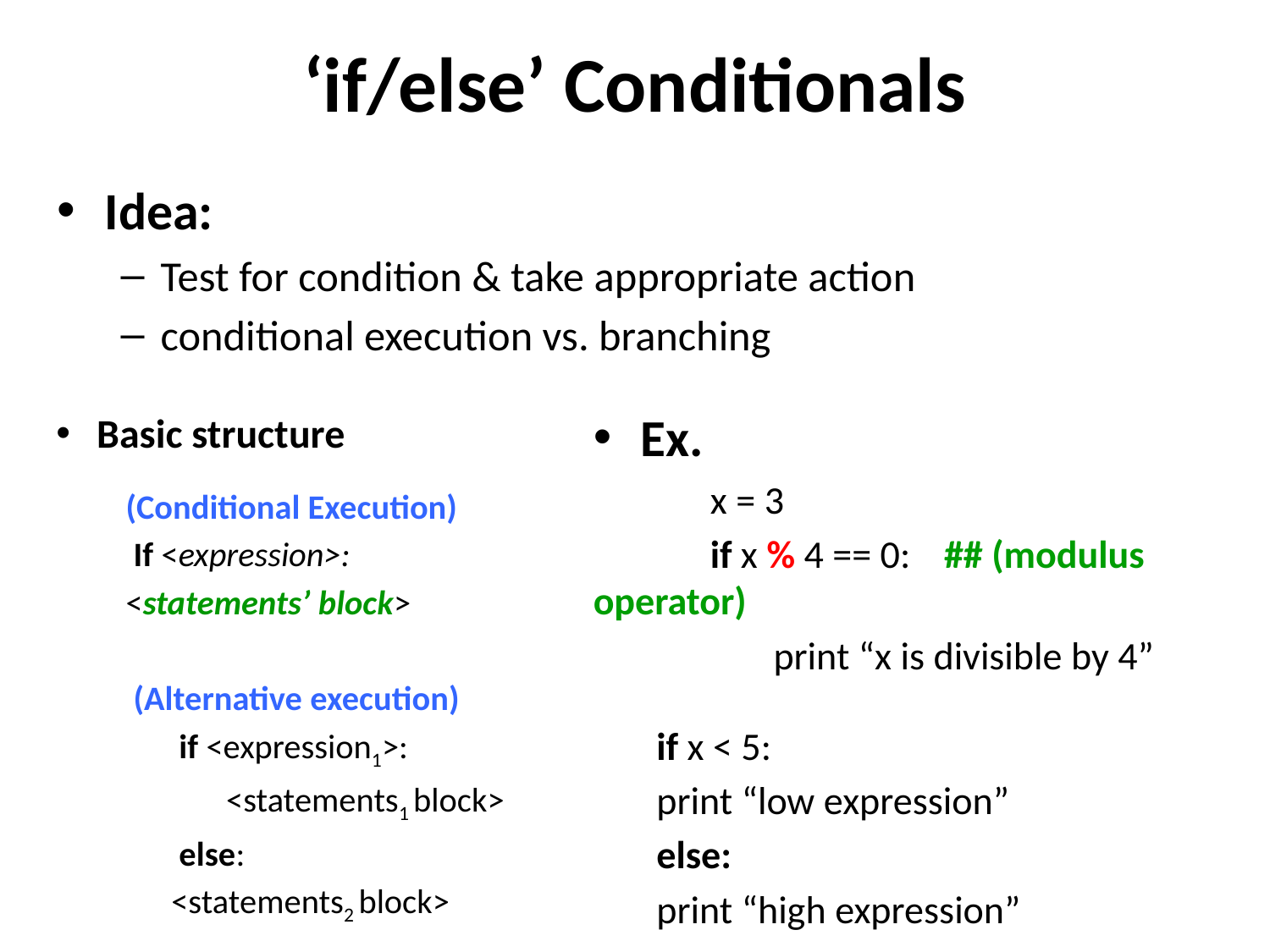

# ‘if/else’ Conditionals
Idea:
Test for condition & take appropriate action
conditional execution vs. branching

Ex.
	x = 3
	if x % 4 == 0:	## (modulus operator)
 	print “x is divisible by 4”

if x < 5:
	print “low expression”
else:
	print “high expression”
Basic structure

  (Conditional Execution)
   If <expression>:
	  <statements’ block>

   (Alternative execution)
	    if <expression1>:
	          <statements1 block>
	    else:
		   <statements2 block>